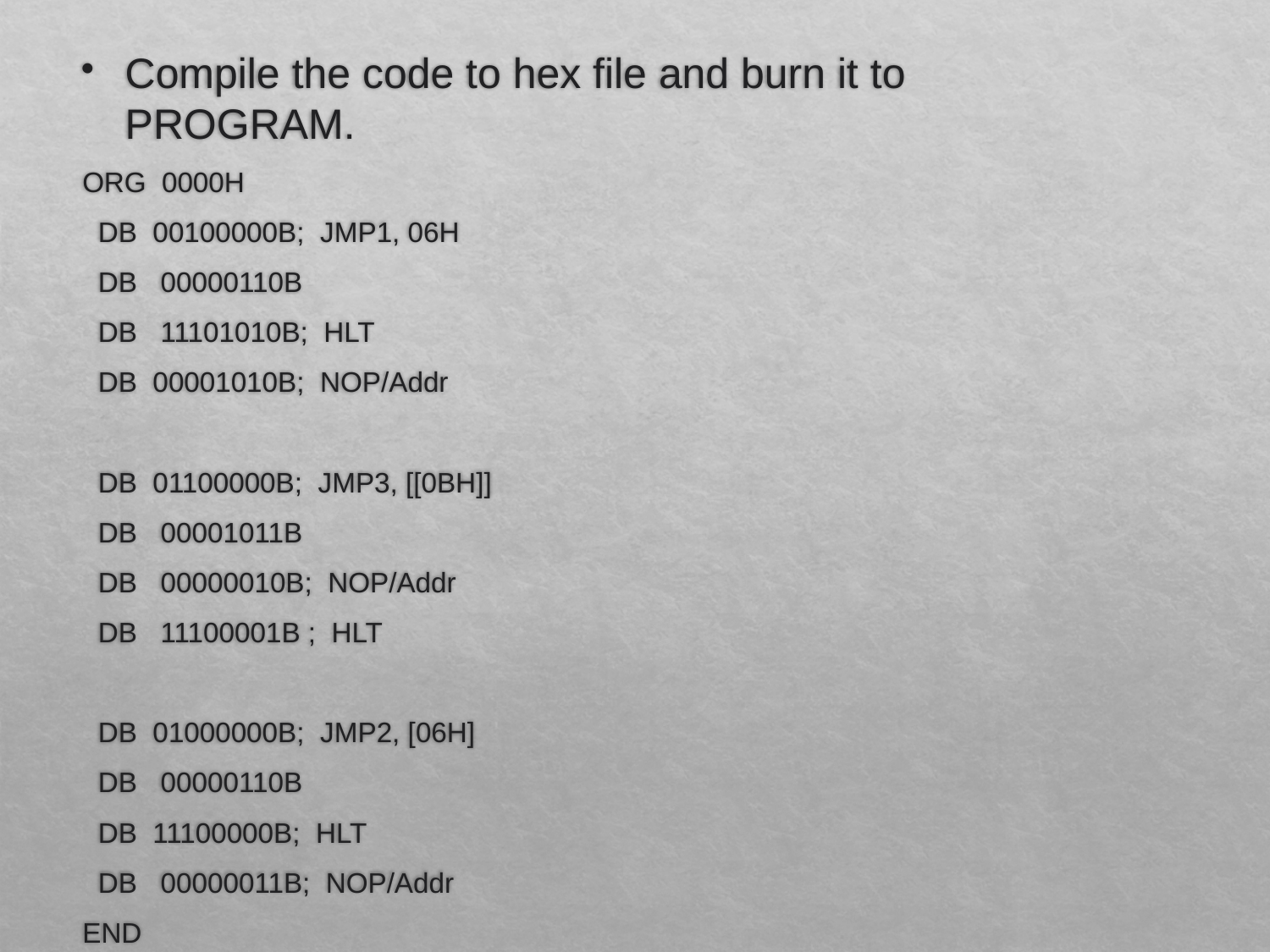

Compile the code to hex file and burn it to PROGRAM.
ORG  0000H
  DB  00100000B;  JMP1, 06H
  DB   00000110B
  DB   11101010B;  HLT
  DB  00001010B;  NOP/Addr

  DB  01100000B;  JMP3, [[0BH]]
  DB   00001011B
  DB   00000010B;  NOP/Addr
  DB   11100001B ;  HLT

  DB  01000000B;  JMP2, [06H]
  DB   00000110B
  DB  11100000B;  HLT
  DB   00000011B;  NOP/Addr
END